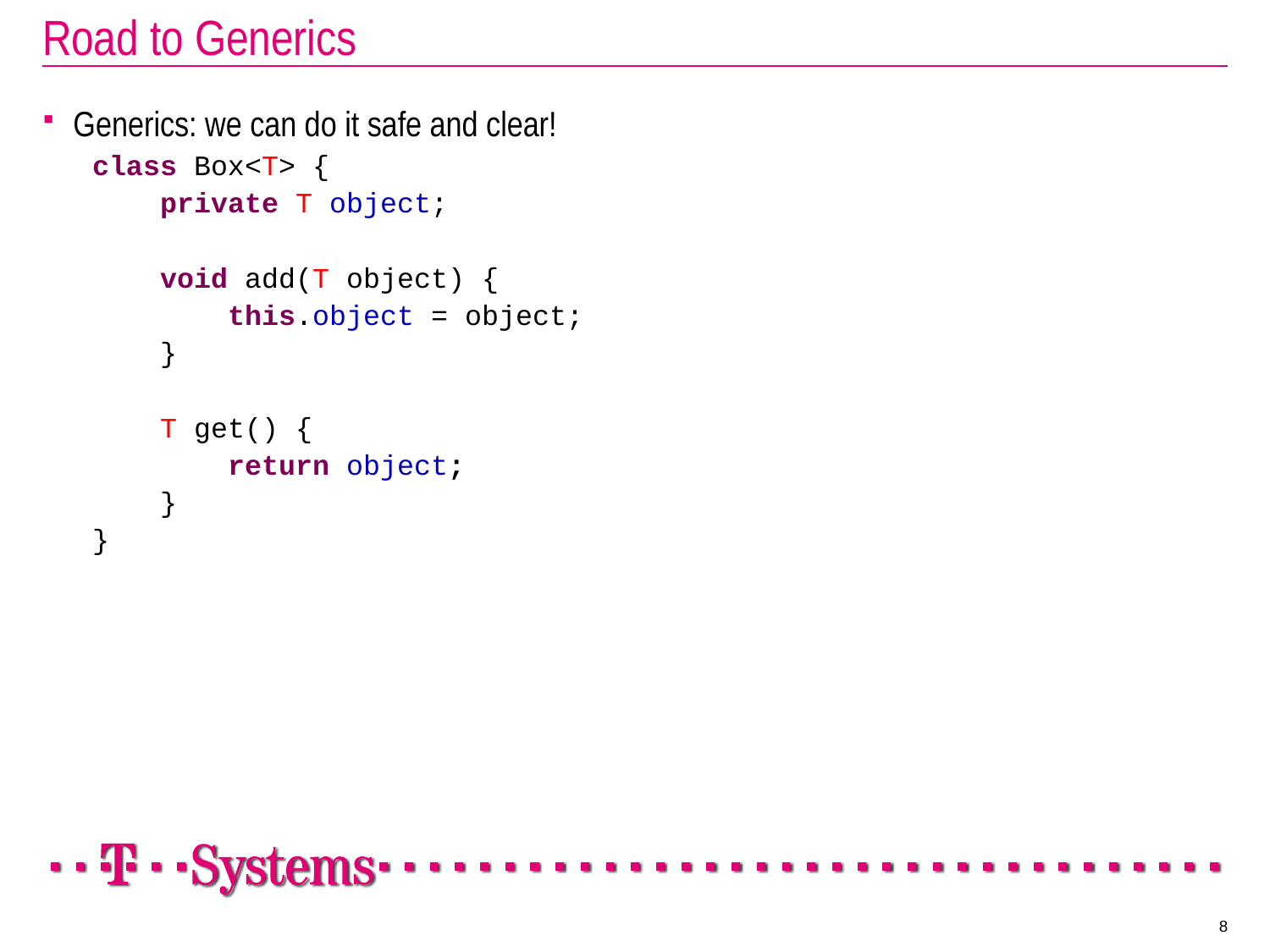

# Road to Generics
Generics: we can do it safe and clear!
class Box<T> {
    private T object;

    void add(T object) {
        this.object = object;
    }

    T get() {
        return object;
    }
}

8